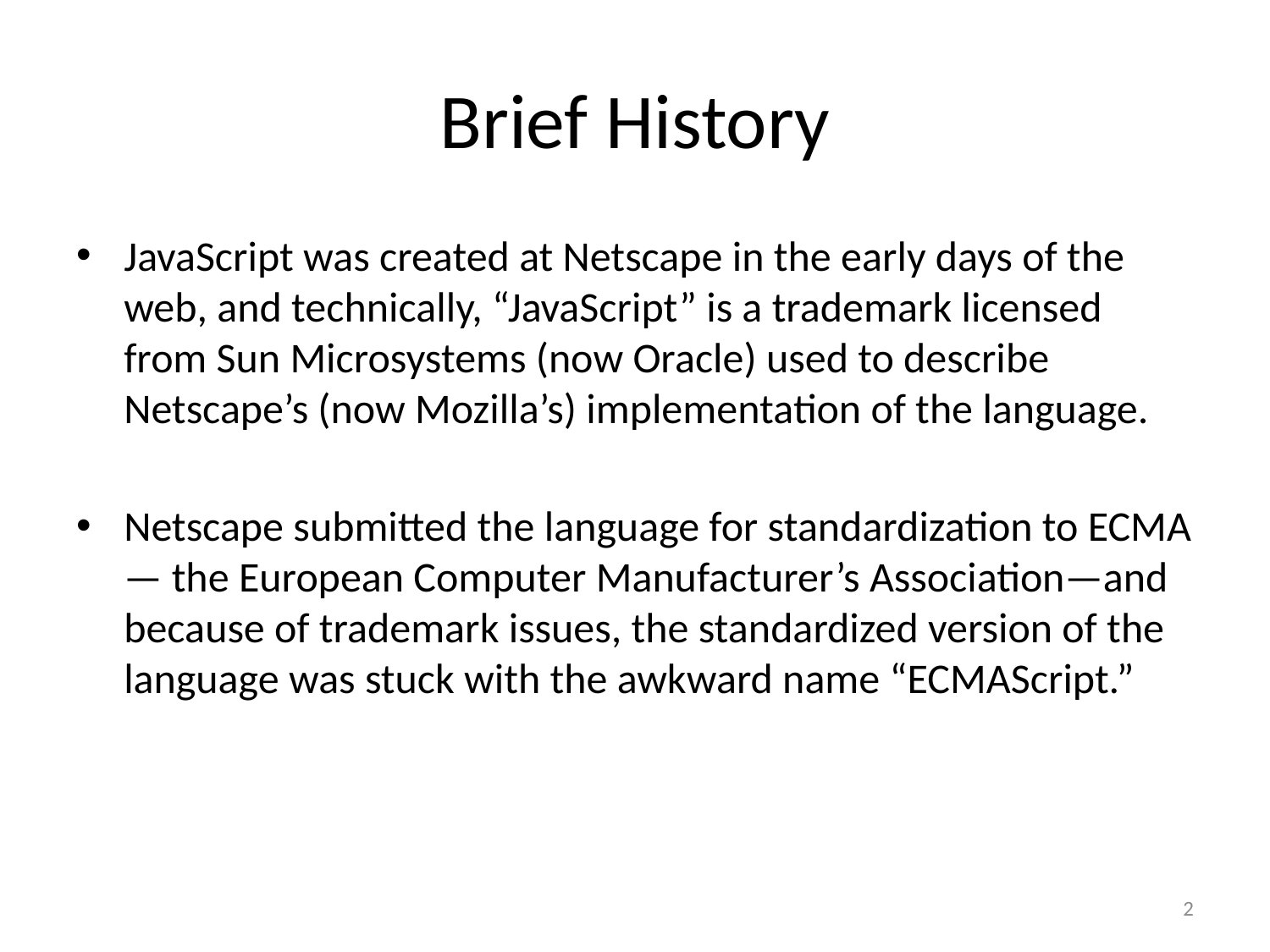

# Brief History
JavaScript was created at Netscape in the early days of the web, and technically, “JavaScript” is a trademark licensed from Sun Microsystems (now Oracle) used to describe Netscape’s (now Mozilla’s) implementation of the language.

Netscape submitted the language for standardization to ECMA — the European Computer Manufacturer’s Association—and because of trademark issues, the standardized version of the language was stuck with the awkward name “ECMAScript.”
2